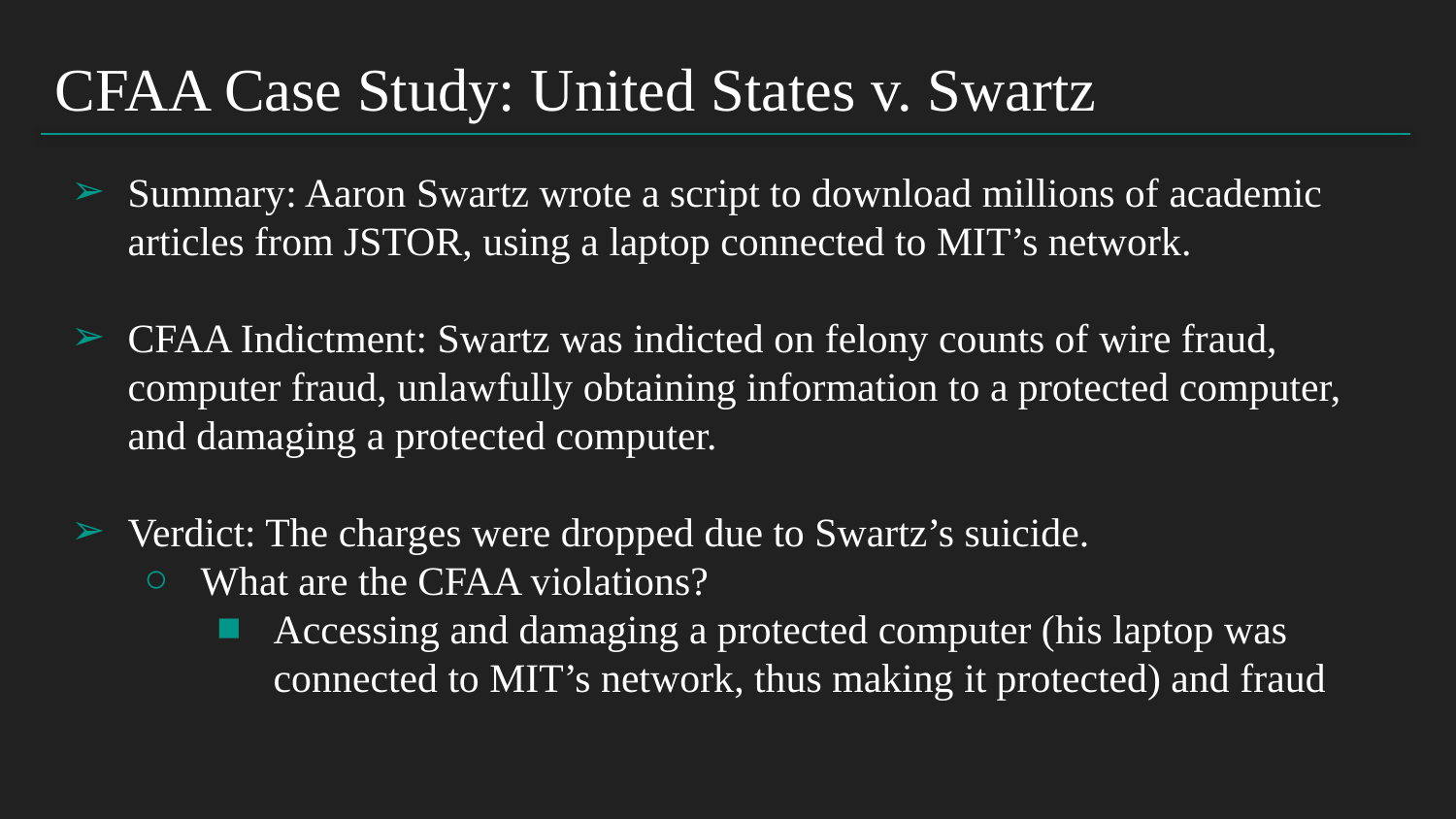

CFAA Case Study: United States v. Swartz
Summary: Aaron Swartz wrote a script to download millions of academic articles from JSTOR, using a laptop connected to MIT’s network.

CFAA Indictment: Swartz was indicted on felony counts of wire fraud, computer fraud, unlawfully obtaining information to a protected computer, and damaging a protected computer.

Verdict: The charges were dropped due to Swartz’s suicide.
What are the CFAA violations?
Accessing and damaging a protected computer (his laptop was connected to MIT’s network, thus making it protected) and fraud